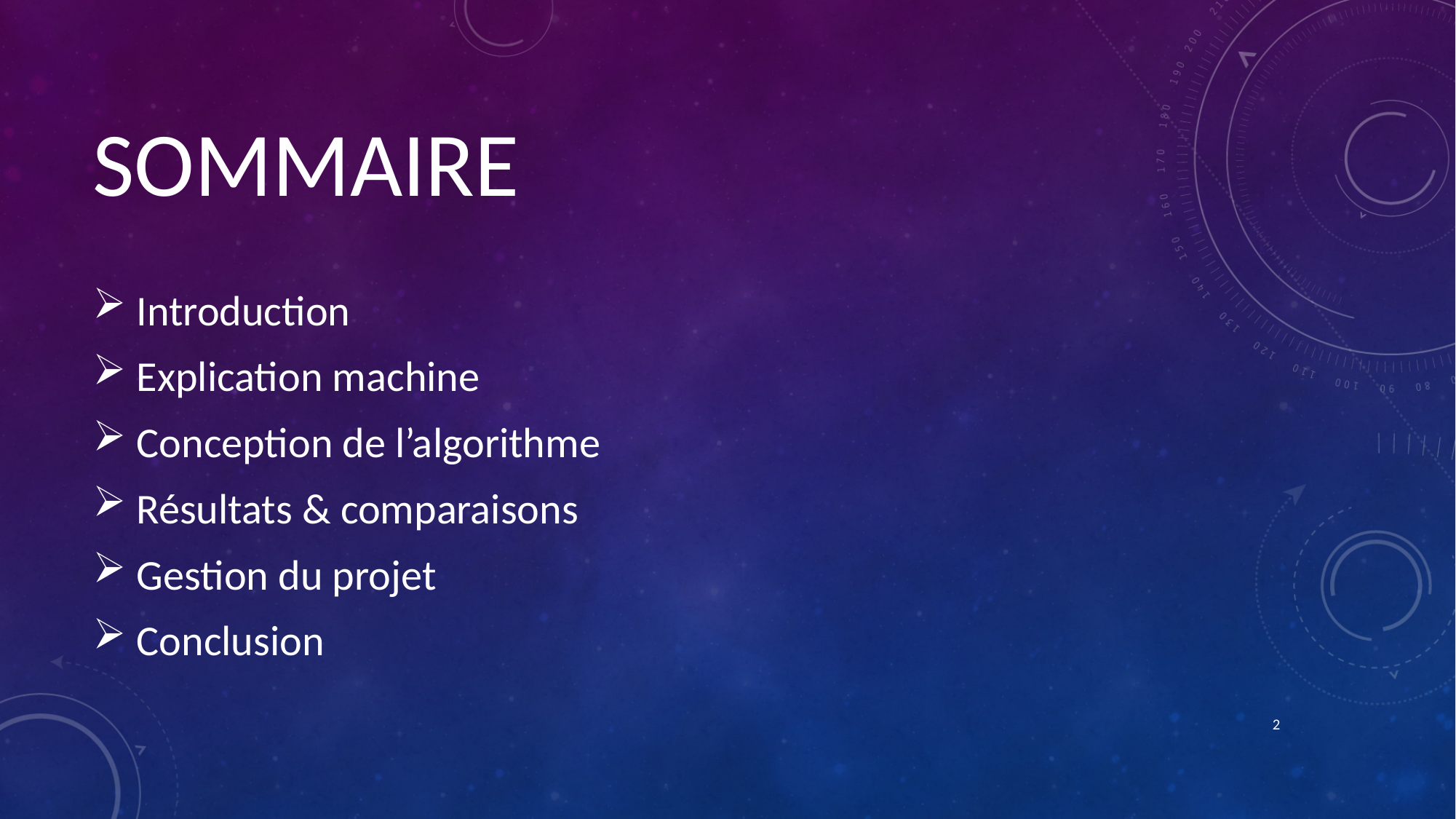

# Sommaire
 Introduction
 Explication machine
 Conception de l’algorithme
 Résultats & comparaisons
 Gestion du projet
 Conclusion
2